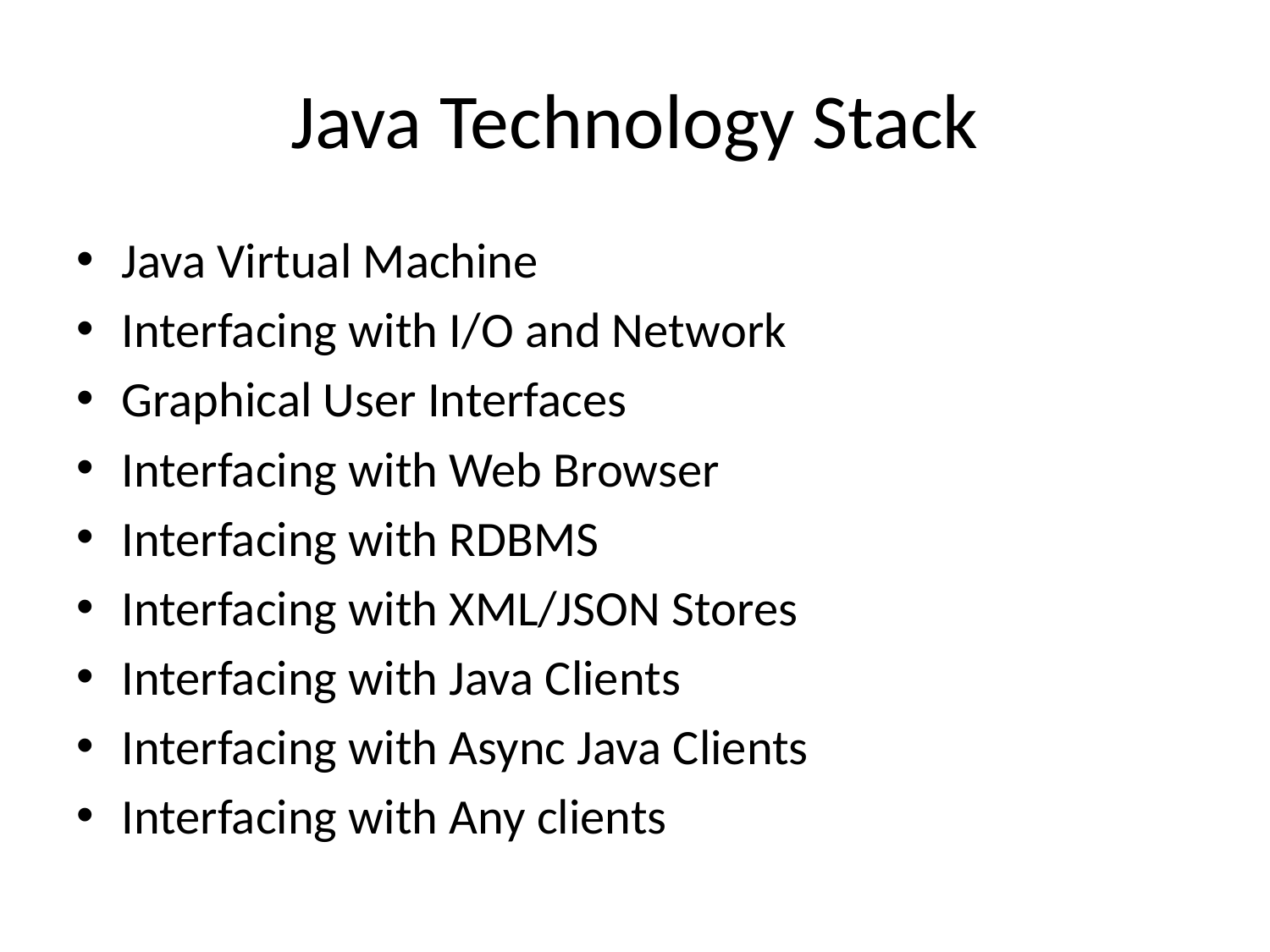

# Java Technology Stack
Java Virtual Machine
Interfacing with I/O and Network
Graphical User Interfaces
Interfacing with Web Browser
Interfacing with RDBMS
Interfacing with XML/JSON Stores
Interfacing with Java Clients
Interfacing with Async Java Clients
Interfacing with Any clients